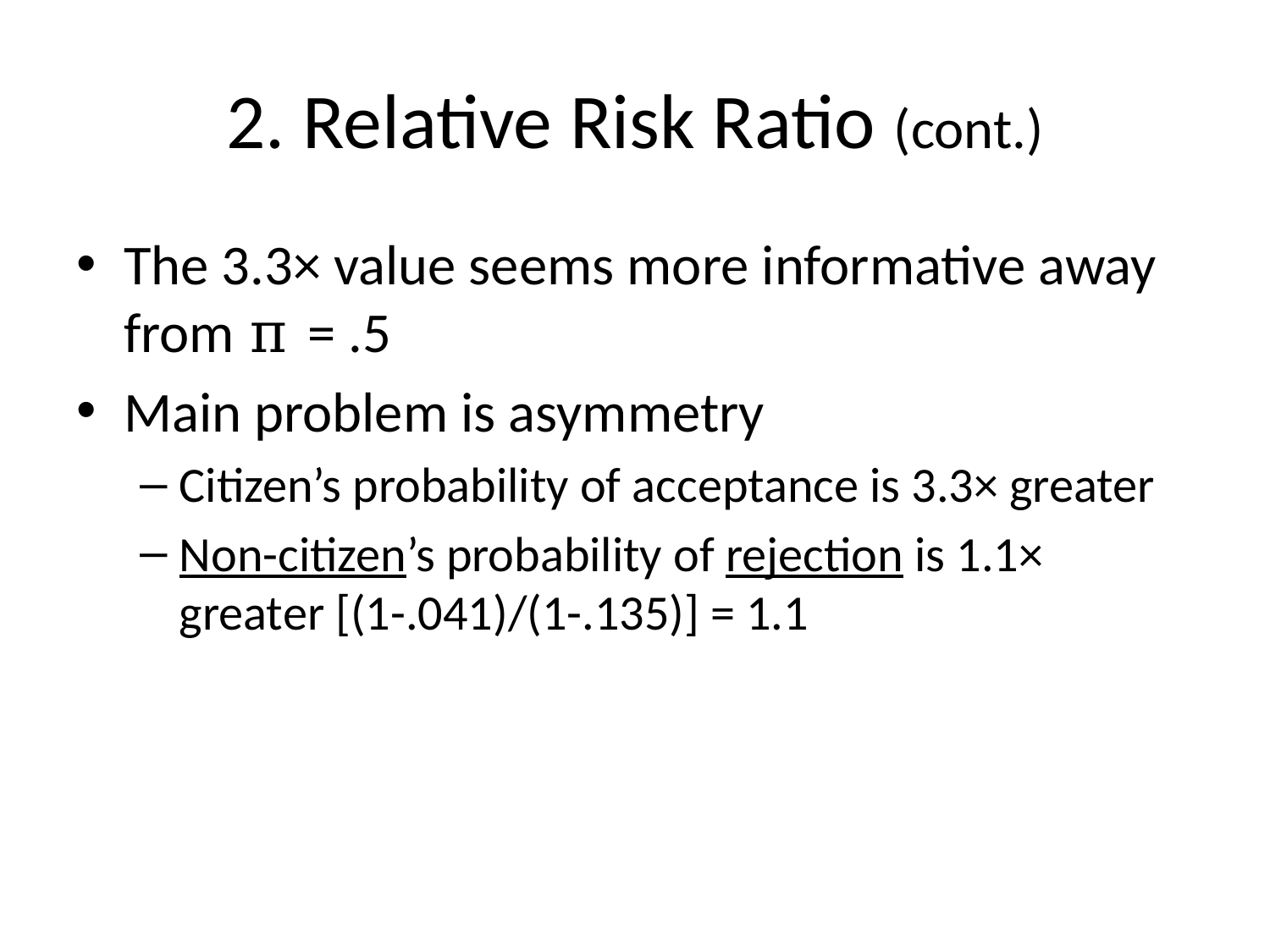

# 2. Relative Risk Ratio (cont.)
The 3.3× value seems more informative away from π = .5
Main problem is asymmetry
Citizen’s probability of acceptance is 3.3× greater
Non-citizen’s probability of rejection is 1.1× greater [(1-.041)/(1-.135)] = 1.1